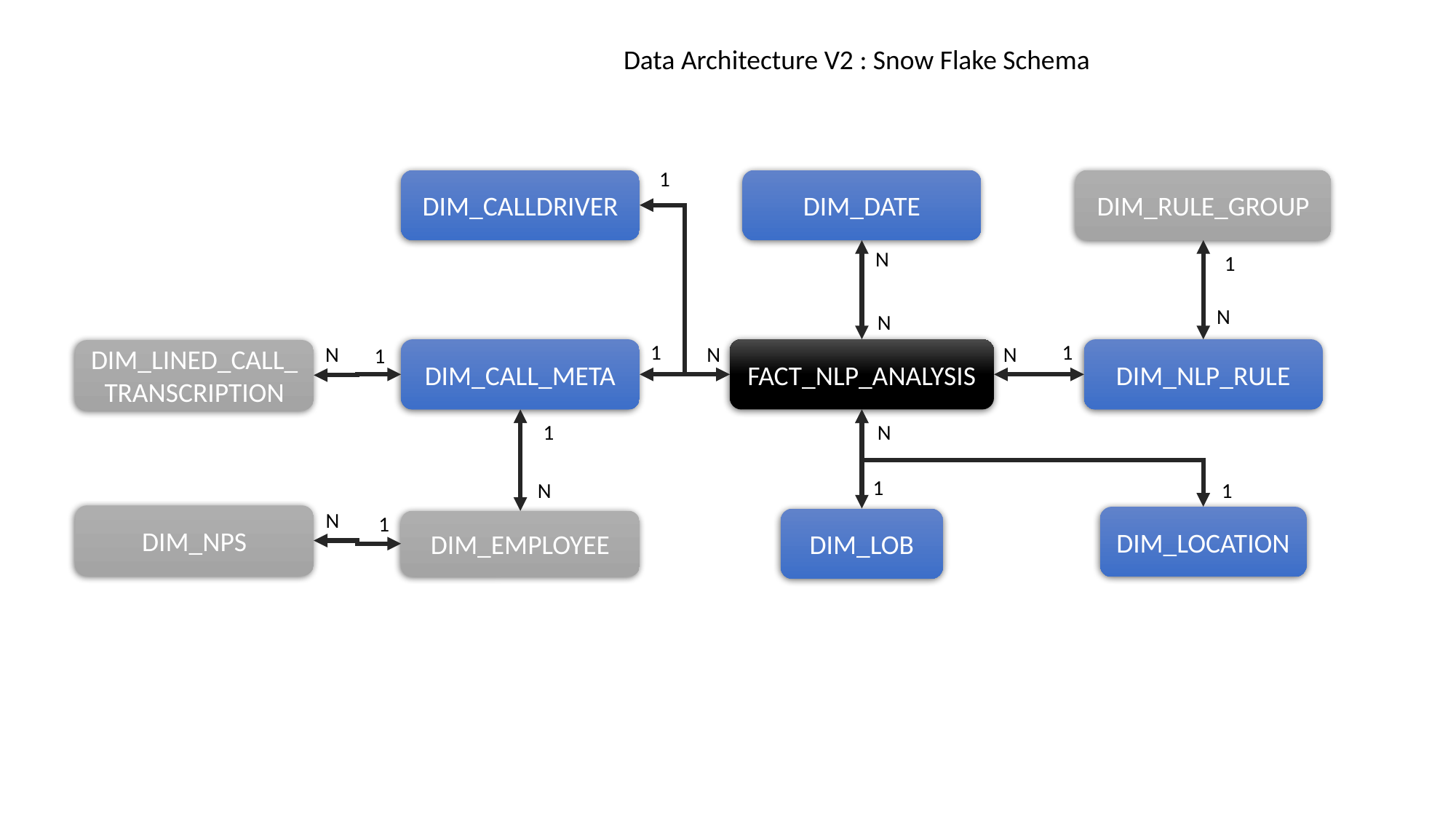

Data Architecture V2 : Snow Flake Schema
1
DIM_RULE_GROUP
DIM_CALLDRIVER
DIM_DATE
N
1
N
N
1
1
N
N
N
1
FACT_NLP_ANALYSIS
DIM_NLP_RULE
DIM_CALL_META
DIM_LINED_CALL_TRANSCRIPTION
1
N
1
N
1
N
1
DIM_NPS
DIM_LOCATION
DIM_LOB
DIM_EMPLOYEE